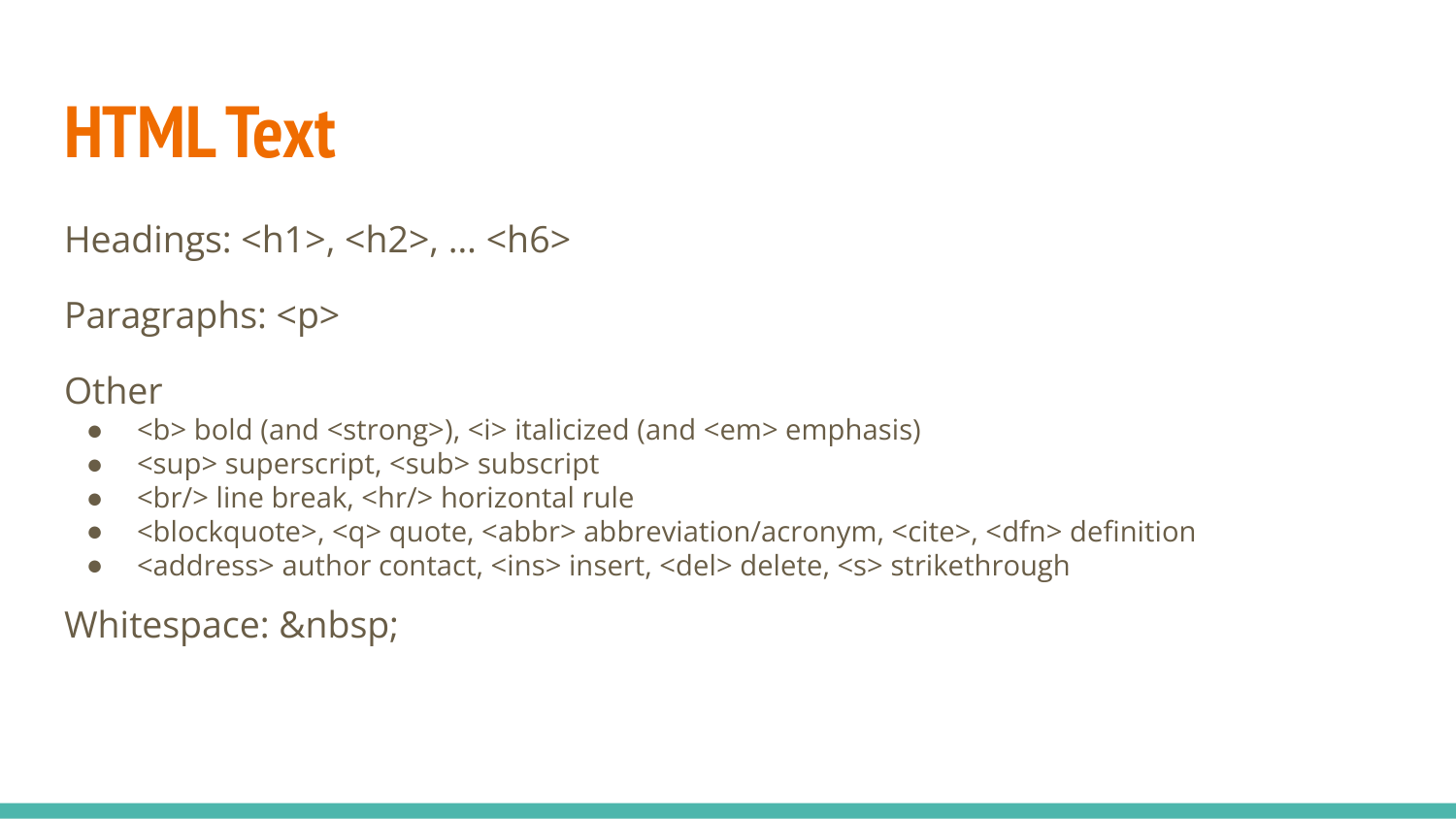

# HTML Text

Headings: <h1>, <h2>, … <h6>
Paragraphs: <p>
Other
<b> bold (and <strong>), <i> italicized (and <em> emphasis)
<sup> superscript, <sub> subscript
<br/> line break, <hr/> horizontal rule
<blockquote>, <q> quote, <abbr> abbreviation/acronym, <cite>, <dfn> definition
<address> author contact, <ins> insert, <del> delete, <s> strikethrough
Whitespace: &nbsp;